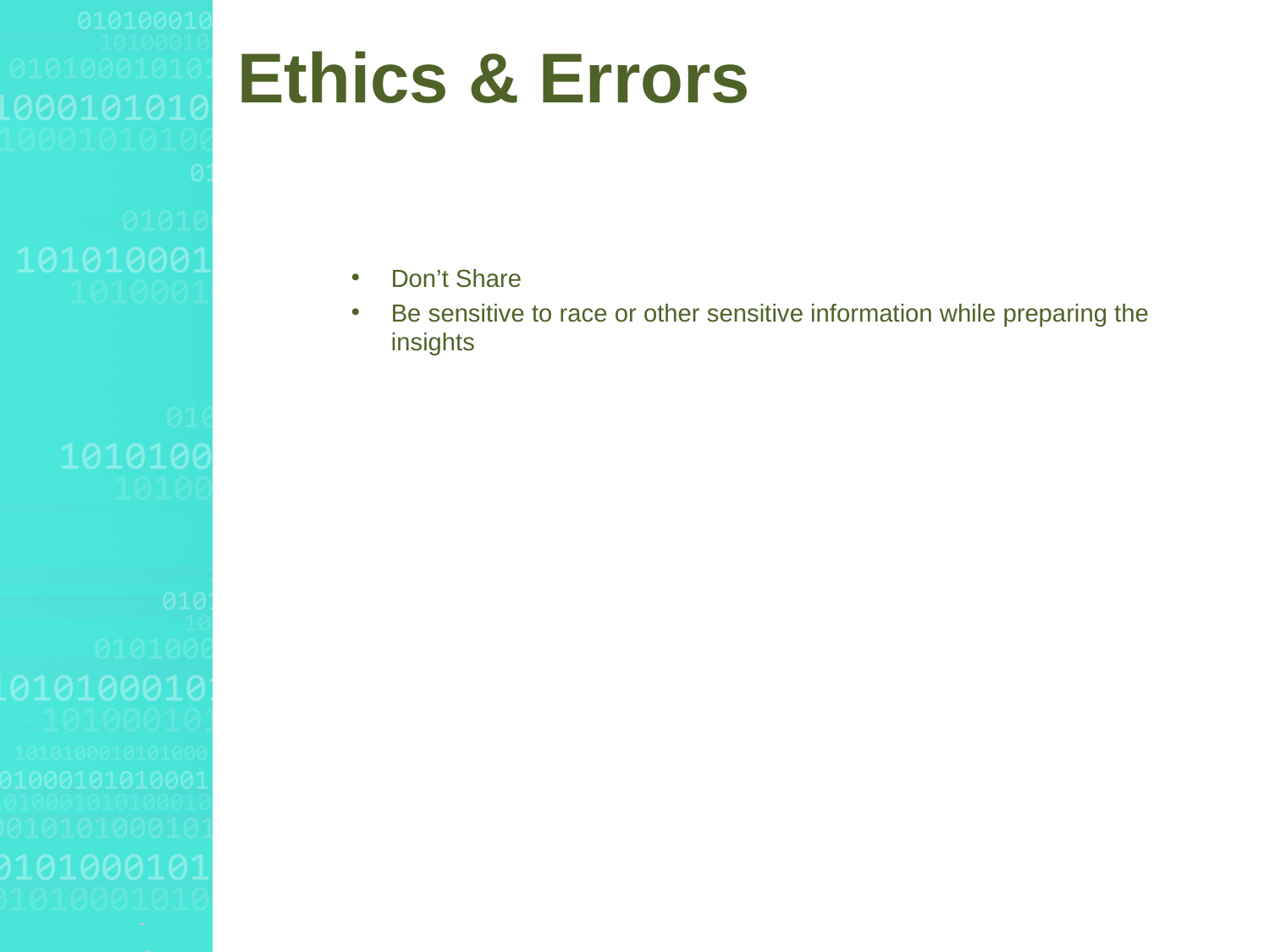

# Ethics & Errors
Don’t Share
Be sensitive to race or other sensitive information while preparing the insights